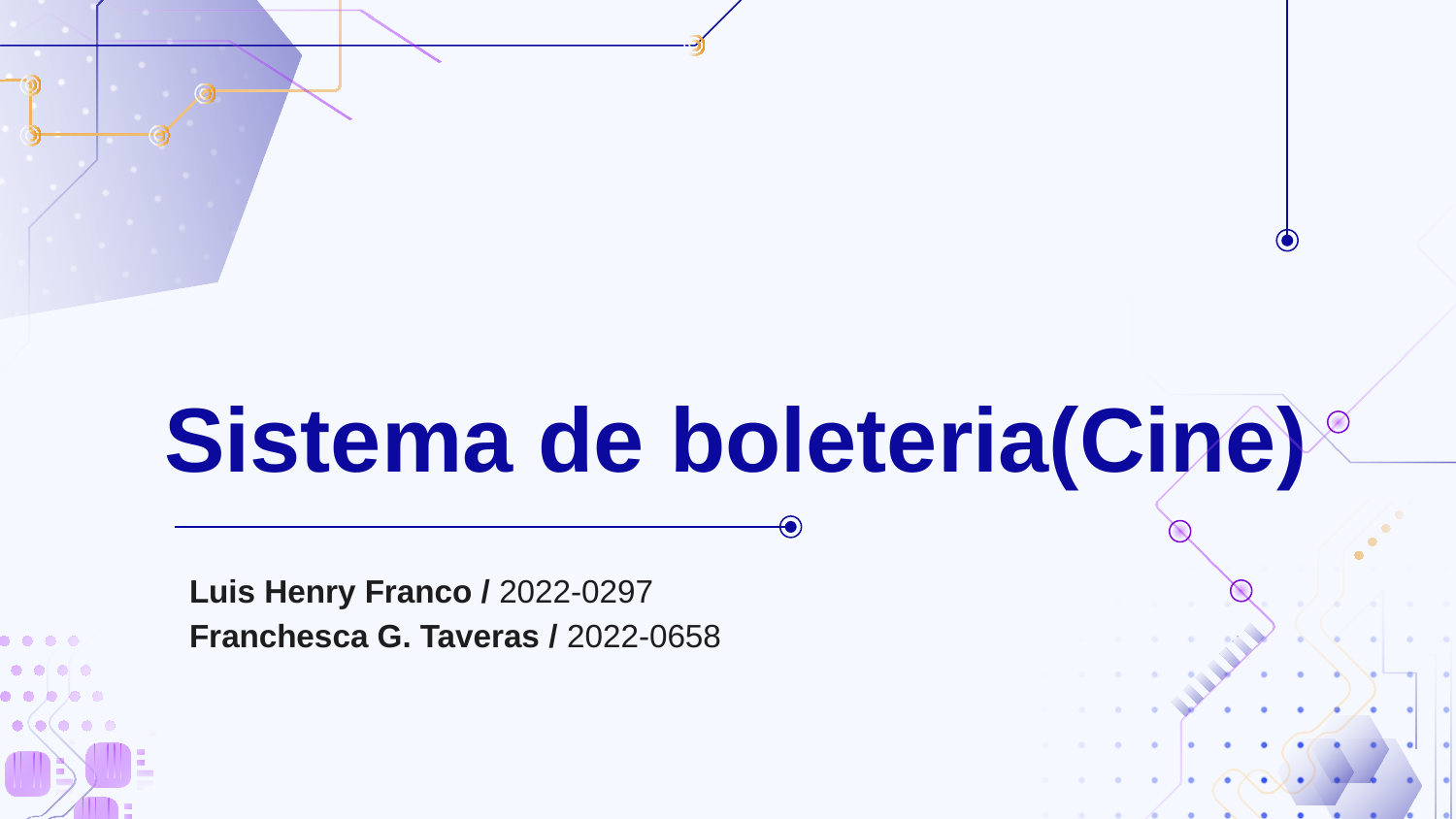

# Sistema de boleteria(Cine)

Luis Henry Franco / 2022-0297
Franchesca G. Taveras / 2022-0658